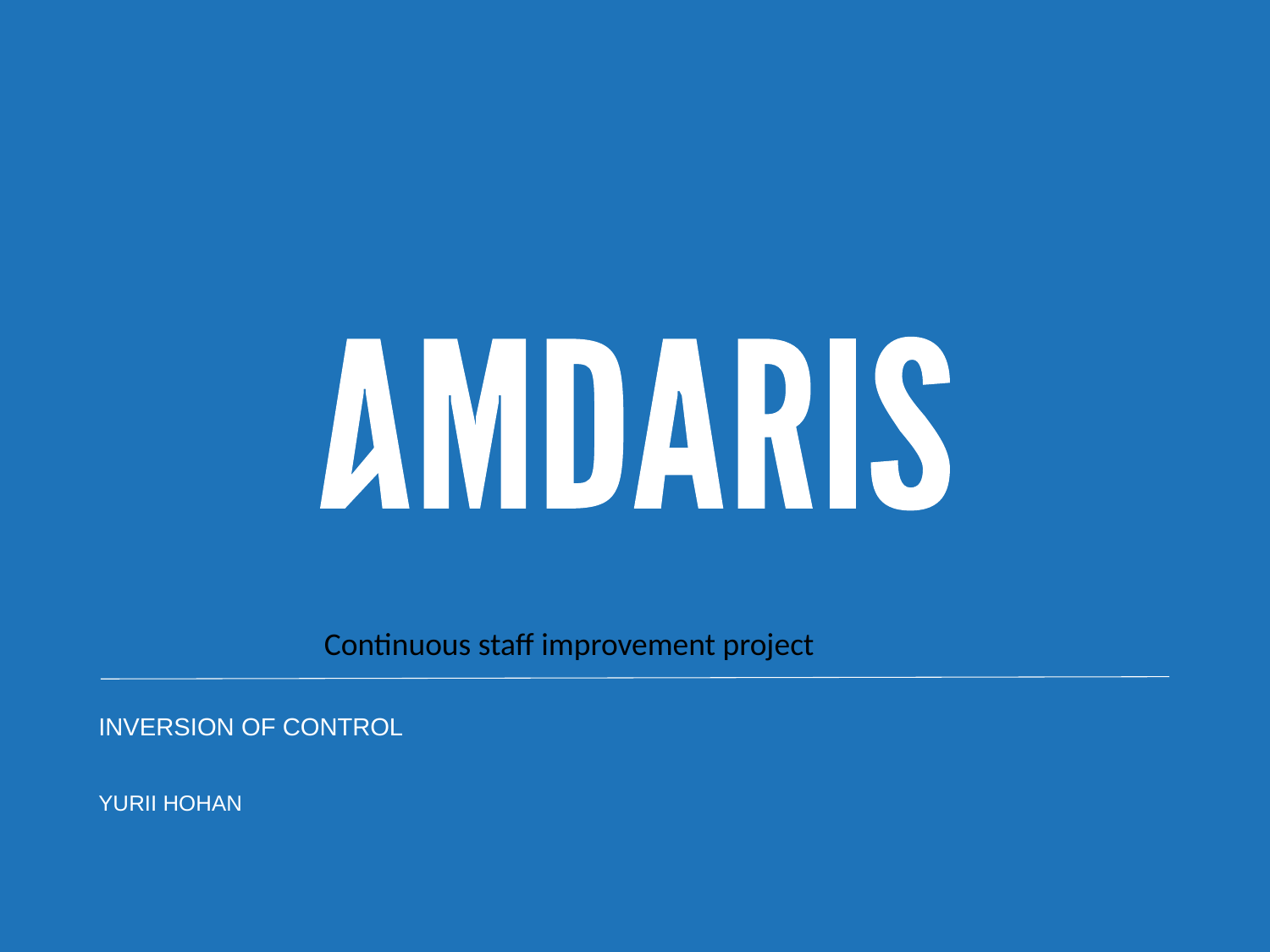

Continuous staff improvement project
# Inversion of Control
Yurii Hohan